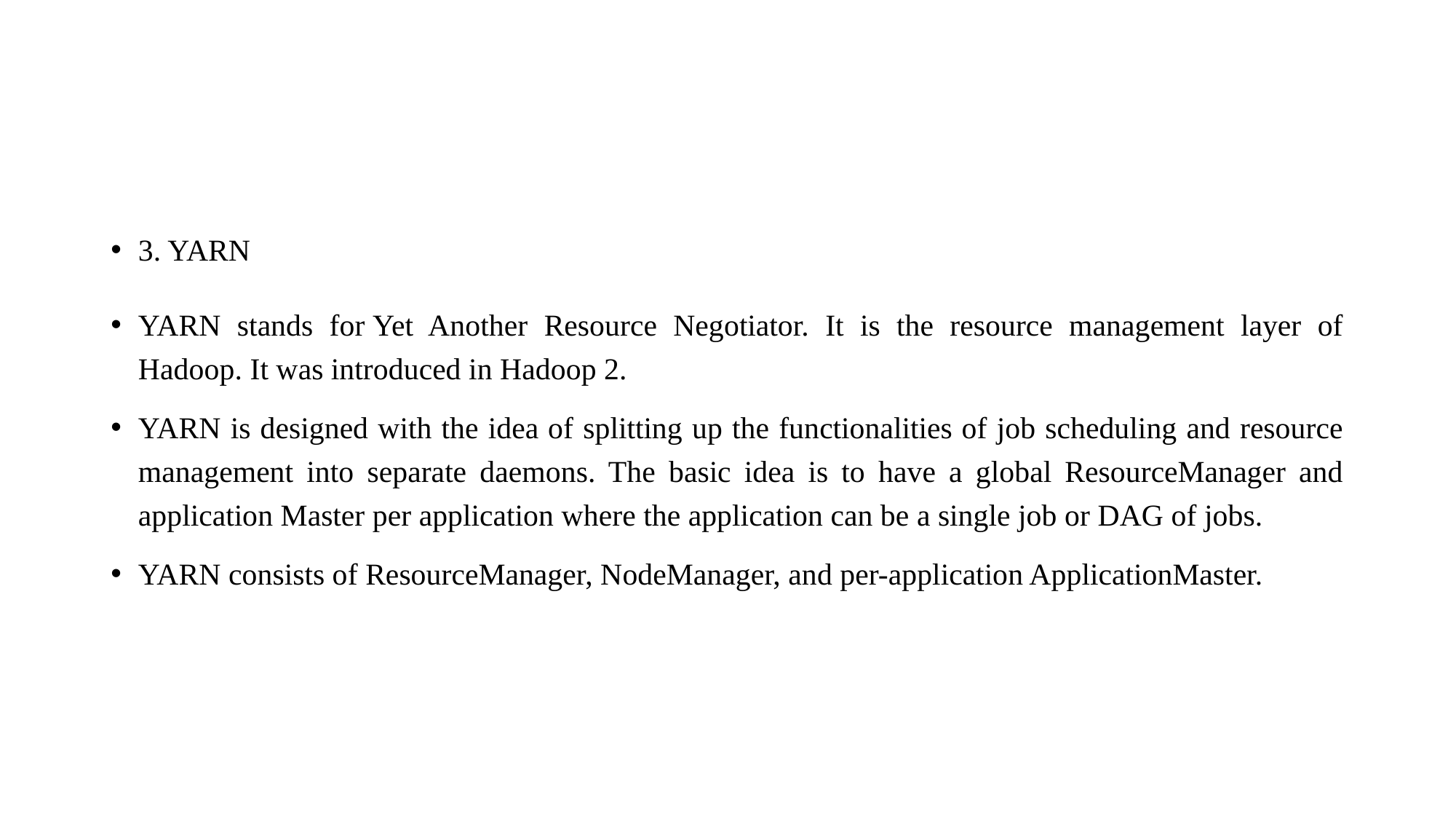

#
3. YARN
YARN stands for Yet Another Resource Negotiator. It is the resource management layer of Hadoop. It was introduced in Hadoop 2.
YARN is designed with the idea of splitting up the functionalities of job scheduling and resource management into separate daemons. The basic idea is to have a global ResourceManager and application Master per application where the application can be a single job or DAG of jobs.
YARN consists of ResourceManager, NodeManager, and per-application ApplicationMaster.